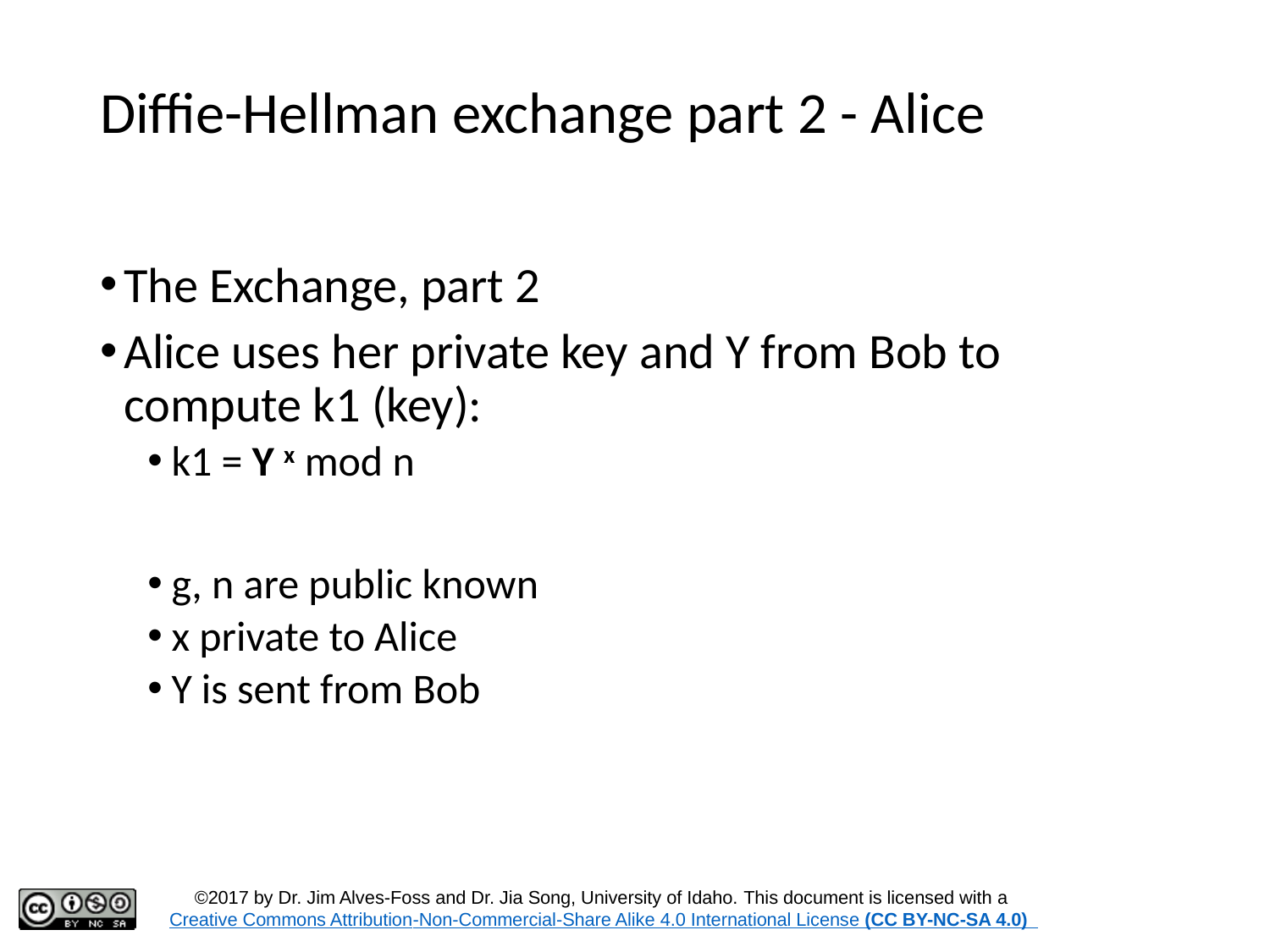

# Diffie-Hellman exchange part 2 - Alice
The Exchange, part 2
Alice uses her private key and Y from Bob to compute k1 (key):
k1 = Y x mod n

g, n are public known
x private to Alice
Y is sent from Bob